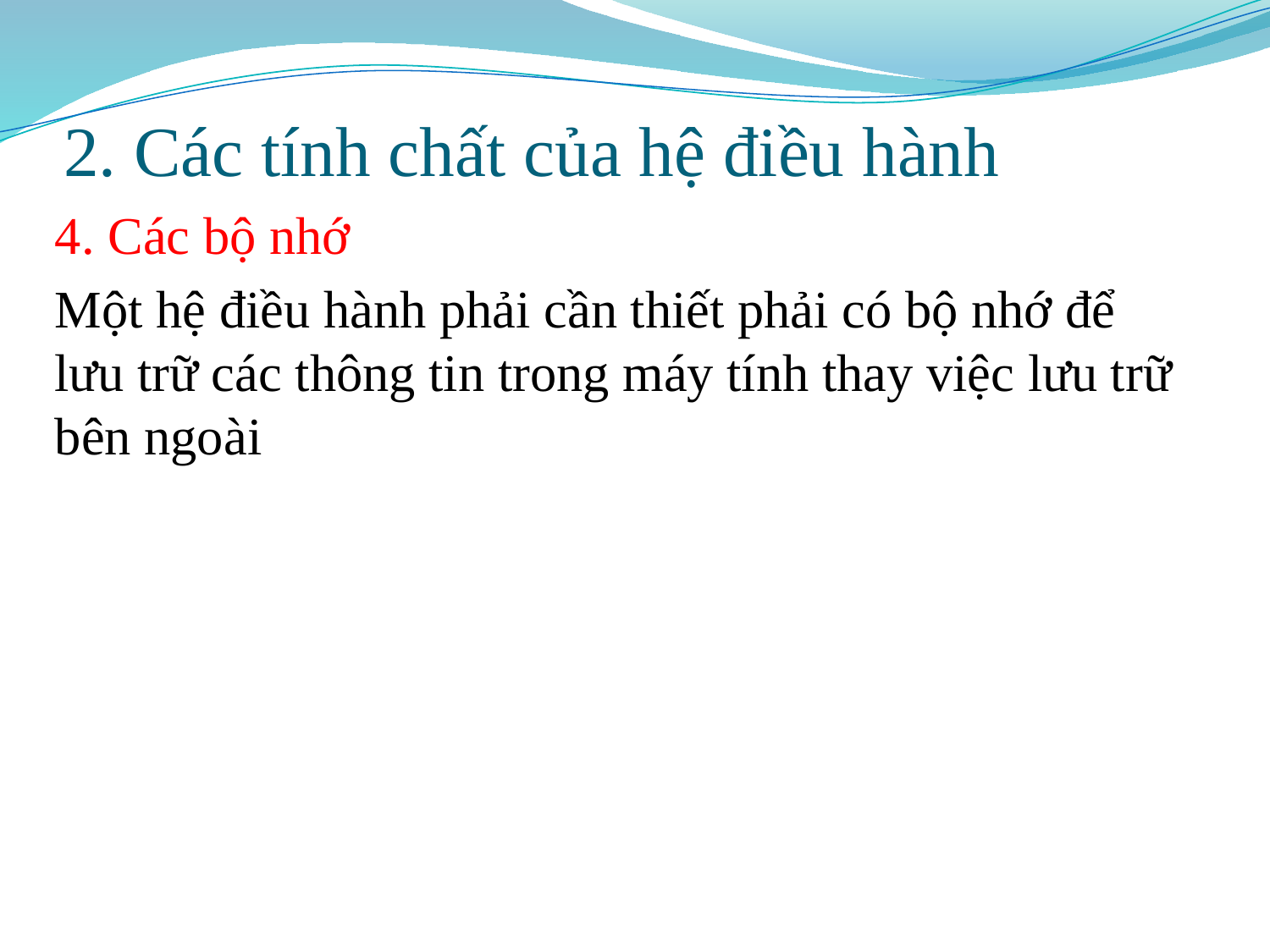

# 2. Các tính chất của hệ điều hành
4. Các bộ nhớ
Một hệ điều hành phải cần thiết phải có bộ nhớ để lưu trữ các thông tin trong máy tính thay việc lưu trữ bên ngoài